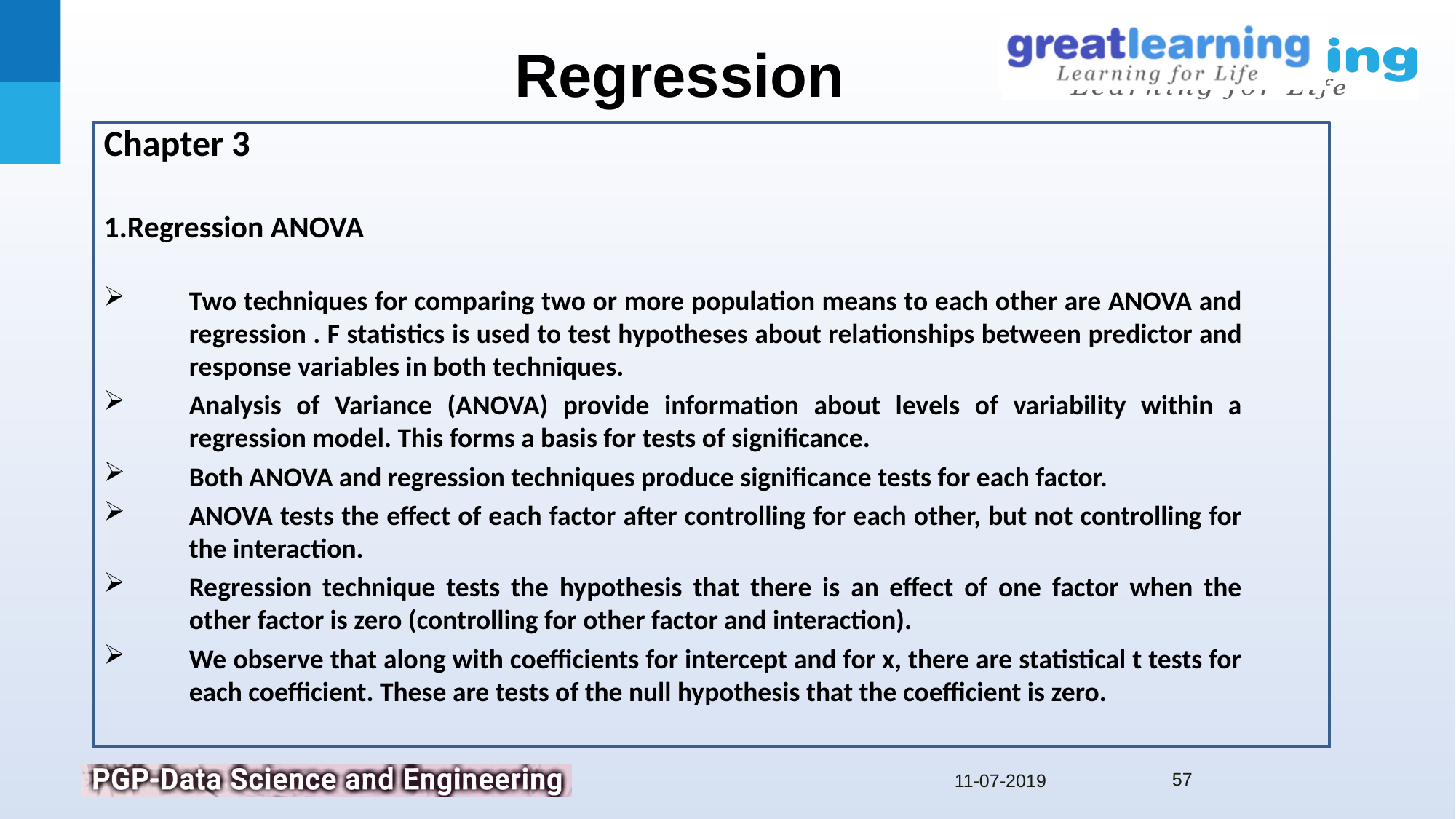

Chapter 3

Regression ANOVA

Two techniques for comparing two or more population means to each other are ANOVA and regression . F statistics is used to test hypotheses about relationships between predictor and response variables in both techniques.
Analysis of Variance (ANOVA) provide information about levels of variability within a regression model. This forms a basis for tests of significance.
Both ANOVA and regression techniques produce significance tests for each factor.
ANOVA tests the effect of each factor after controlling for each other, but not controlling for the interaction.
Regression technique tests the hypothesis that there is an effect of one factor when the other factor is zero (controlling for other factor and interaction).
We observe that along with coefficients for intercept and for x, there are statistical t tests for each coefficient. These are tests of the null hypothesis that the coefficient is zero.

57
11-07-2019